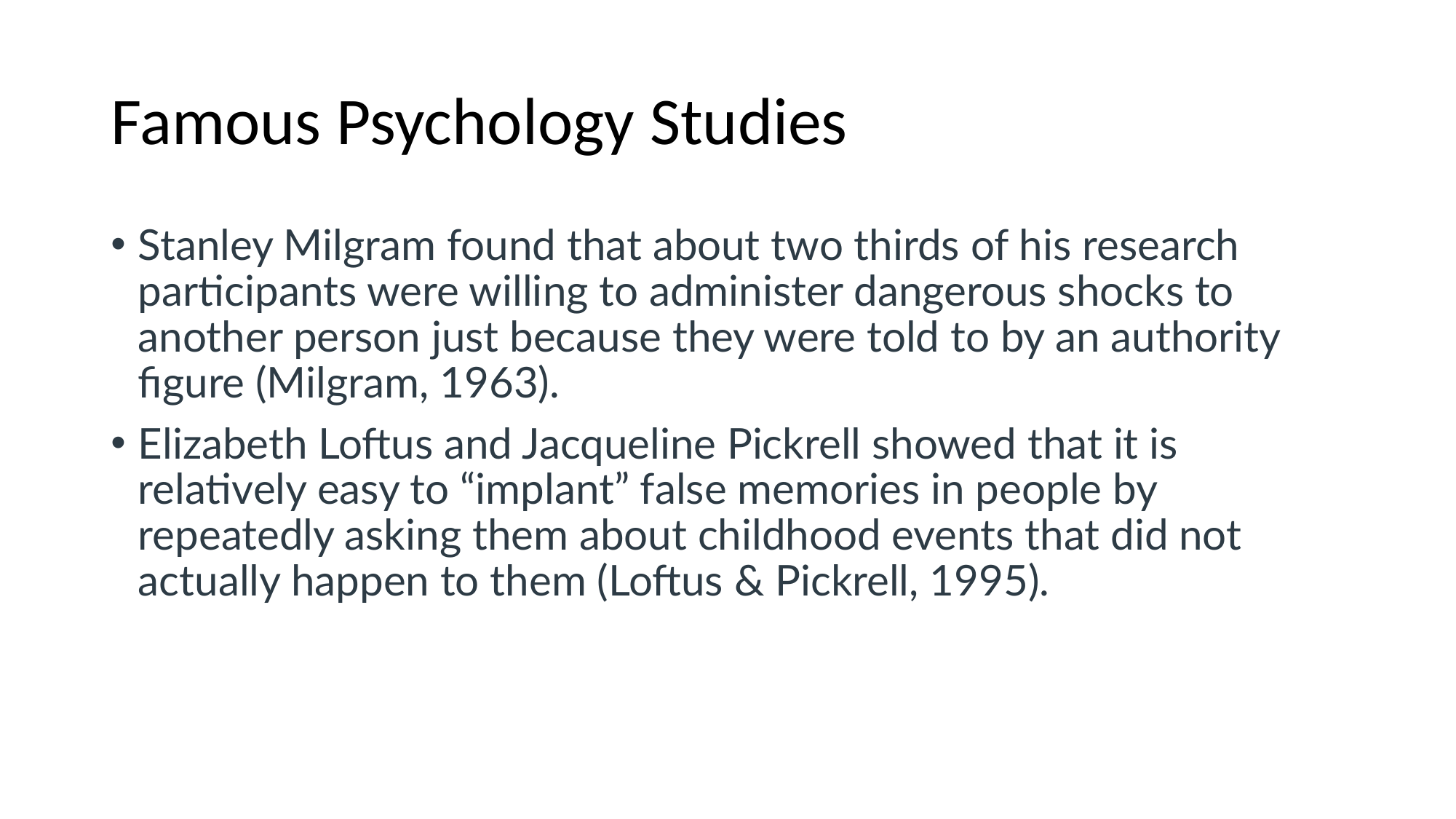

# Famous Psychology Studies
Stanley Milgram found that about two thirds of his research participants were willing to administer dangerous shocks to another person just because they were told to by an authority figure (Milgram, 1963).
Elizabeth Loftus and Jacqueline Pickrell showed that it is relatively easy to “implant” false memories in people by repeatedly asking them about childhood events that did not actually happen to them (Loftus & Pickrell, 1995).